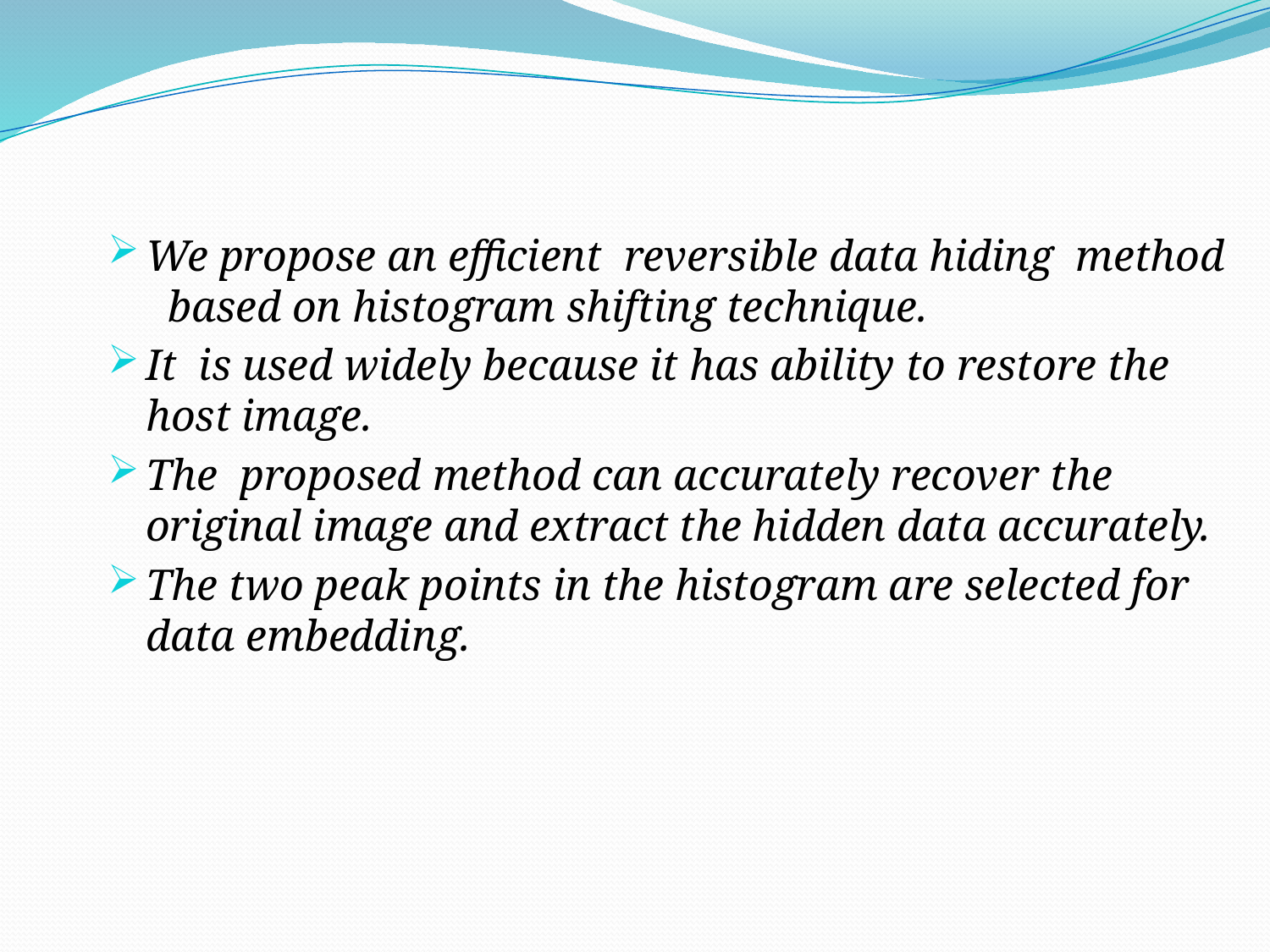

We propose an efficient  reversible data hiding  method   based on histogram shifting technique.
It  is used widely because it has ability to restore the host image.
The  proposed method can accurately recover the original image and extract the hidden data accurately.
The two peak points in the histogram are selected for data embedding.